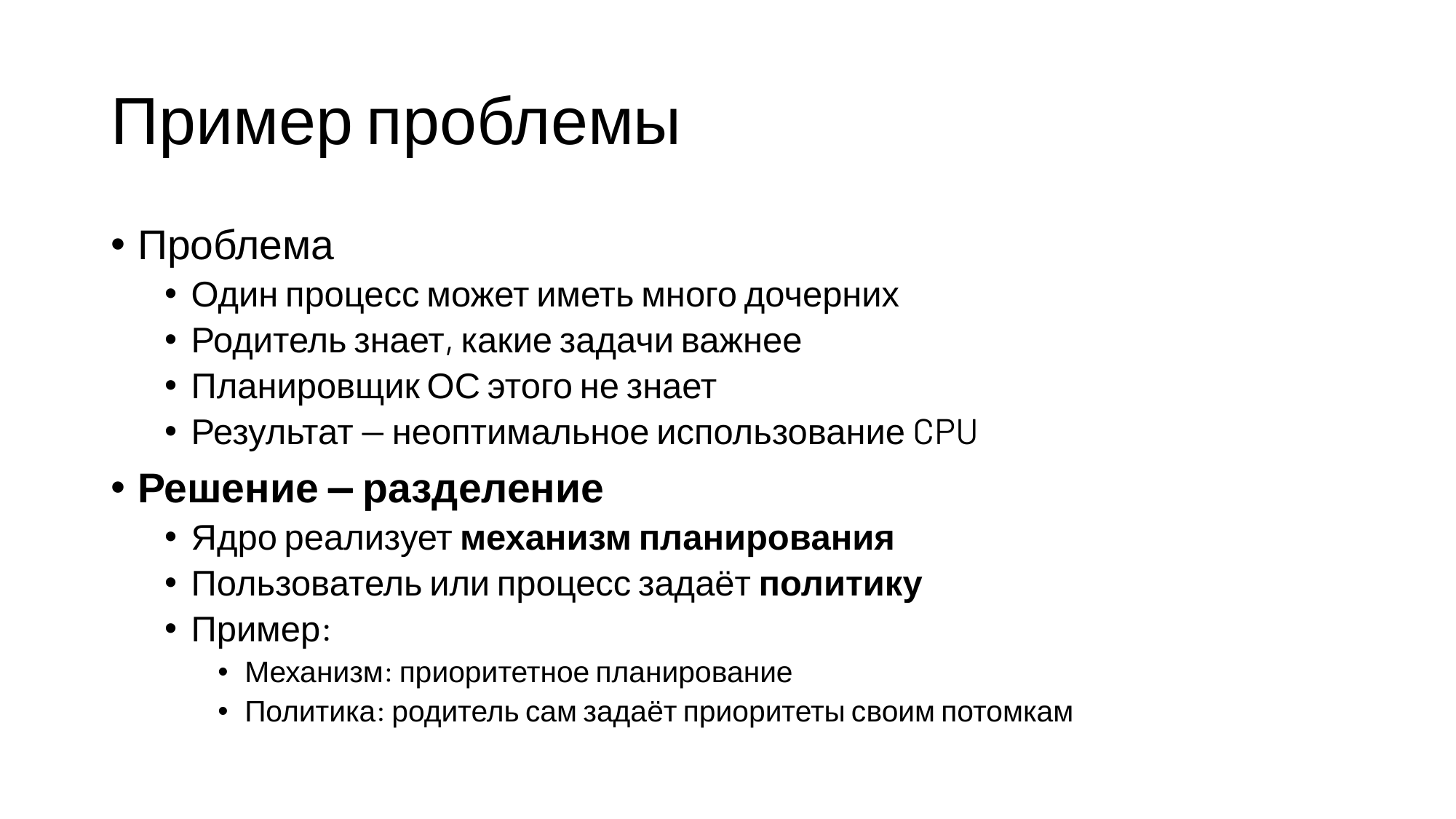

# Пример проблемы
Проблема
Один процесс может иметь много дочерних
Родитель знает, какие задачи важнее
Планировщик ОС этого не знает
Результат — неоптимальное использование CPU
Решение — разделение
Ядро реализует механизм планирования
Пользователь или процесс задаёт политику
Пример:
Механизм: приоритетное планирование
Политика: родитель сам задаёт приоритеты своим потомкам